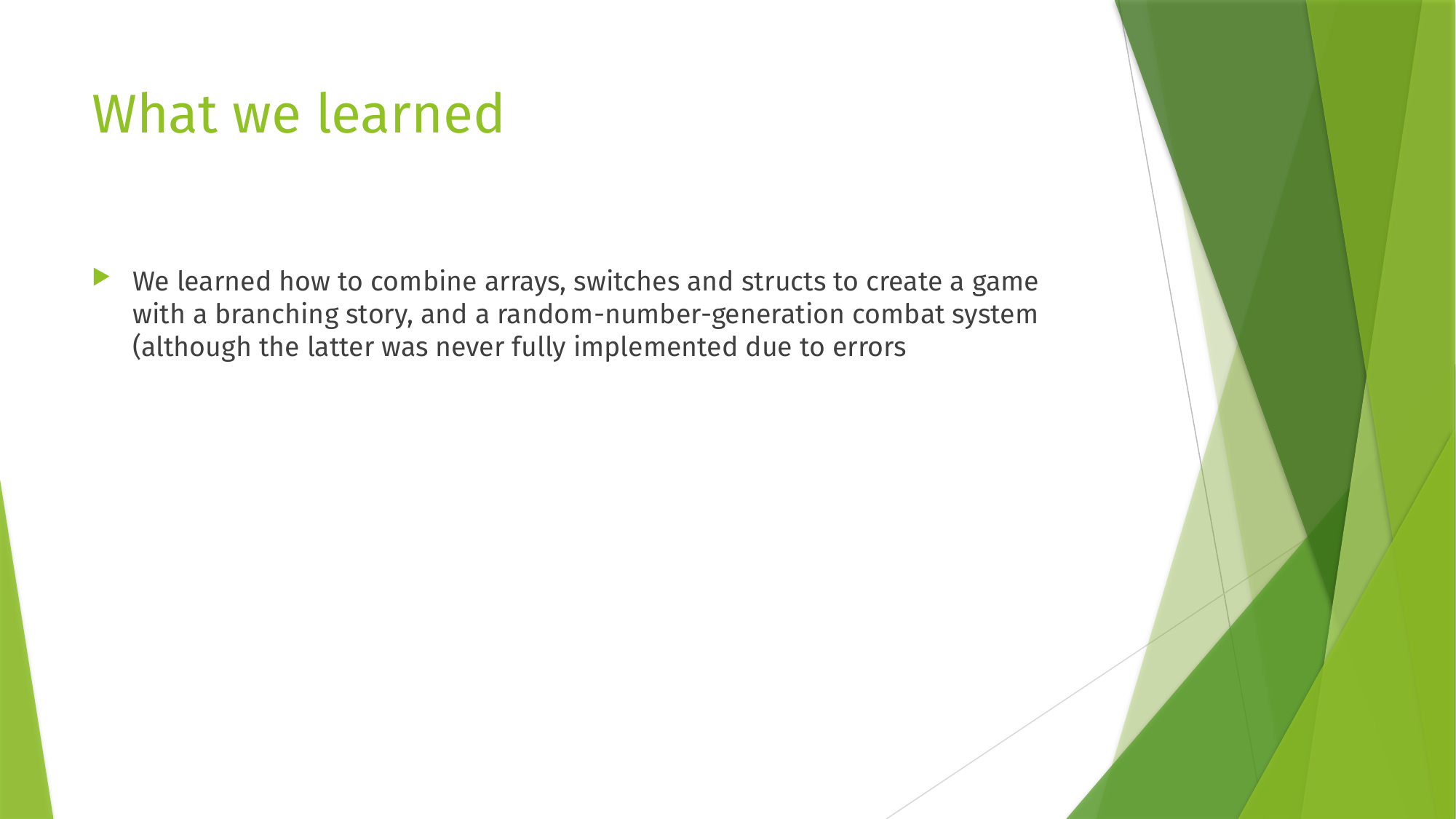

# What we learned
We learned how to combine arrays, switches and structs to create a game with a branching story, and a random-number-generation combat system (although the latter was never fully implemented due to errors